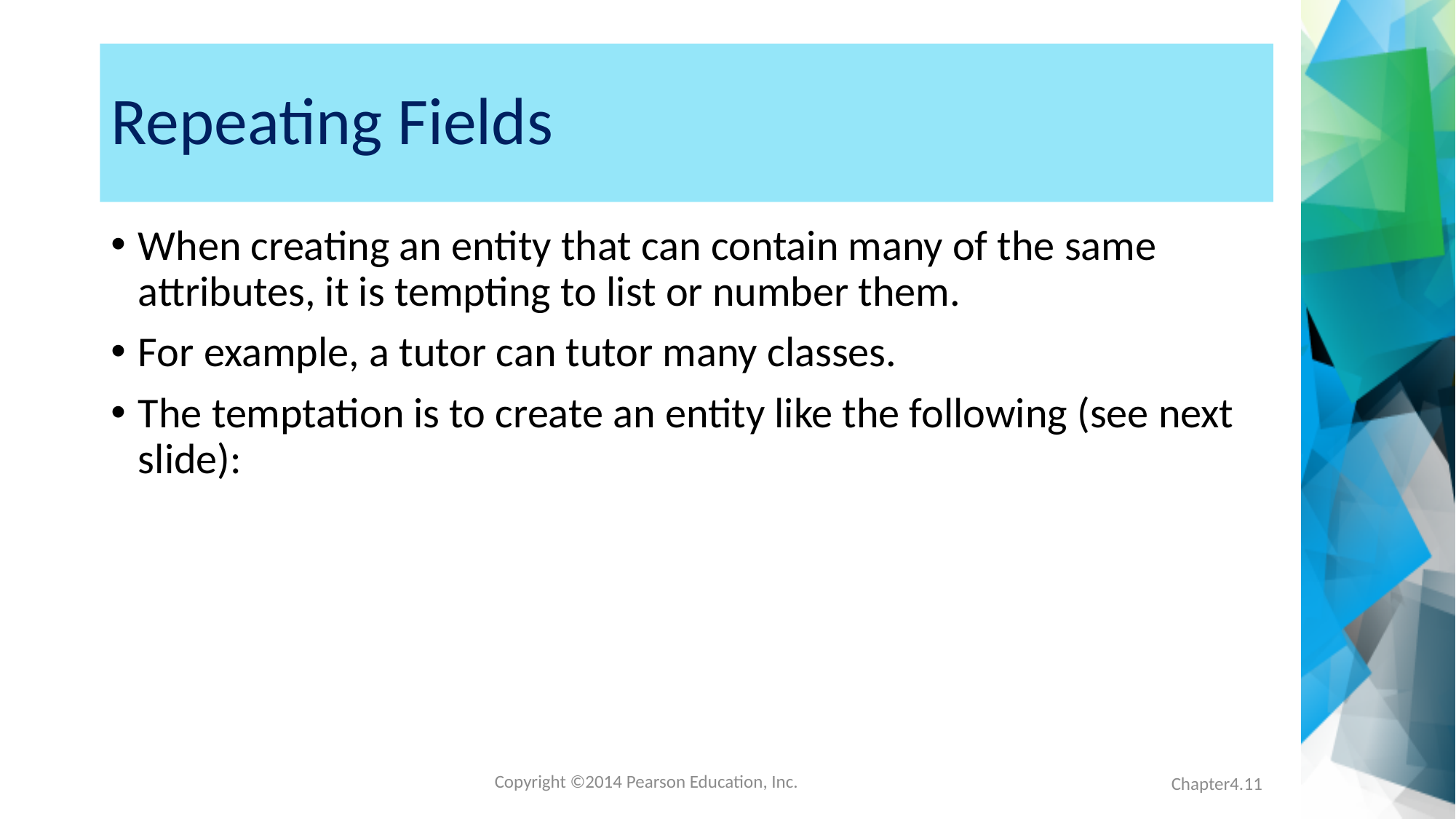

# Repeating Fields
When creating an entity that can contain many of the same attributes, it is tempting to list or number them.
For example, a tutor can tutor many classes.
The temptation is to create an entity like the following (see next slide):
Chapter4.11